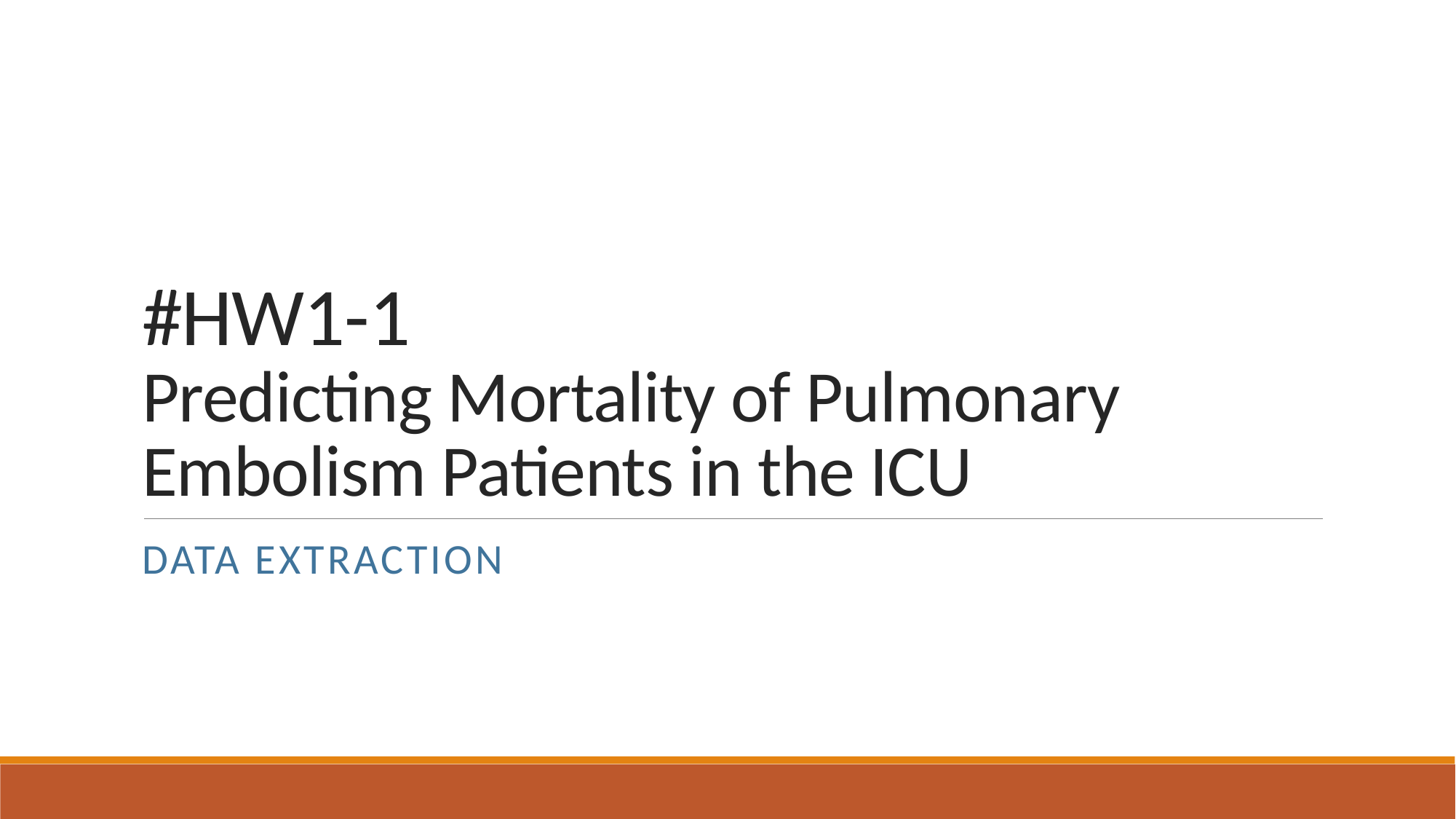

# #HW1-1 Predicting Mortality of Pulmonary Embolism Patients in the ICU
Data Extraction